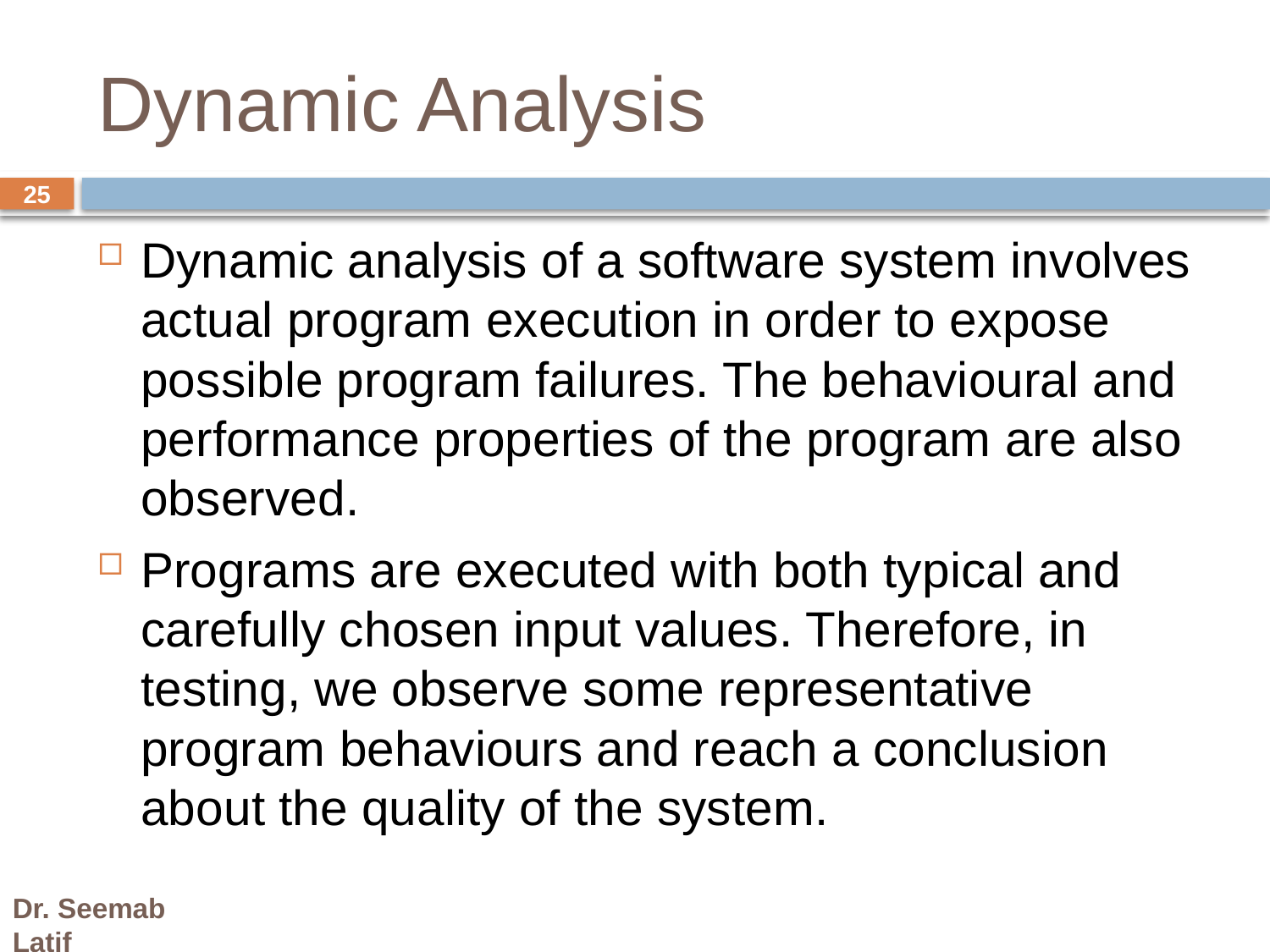

# Dynamic Analysis
25
Dynamic analysis of a software system involves actual program execution in order to expose possible program failures. The behavioural and performance properties of the program are also observed.
Programs are executed with both typical and carefully chosen input values. Therefore, in testing, we observe some representative program behaviours and reach a conclusion about the quality of the system.
Dr. Seemab Latif